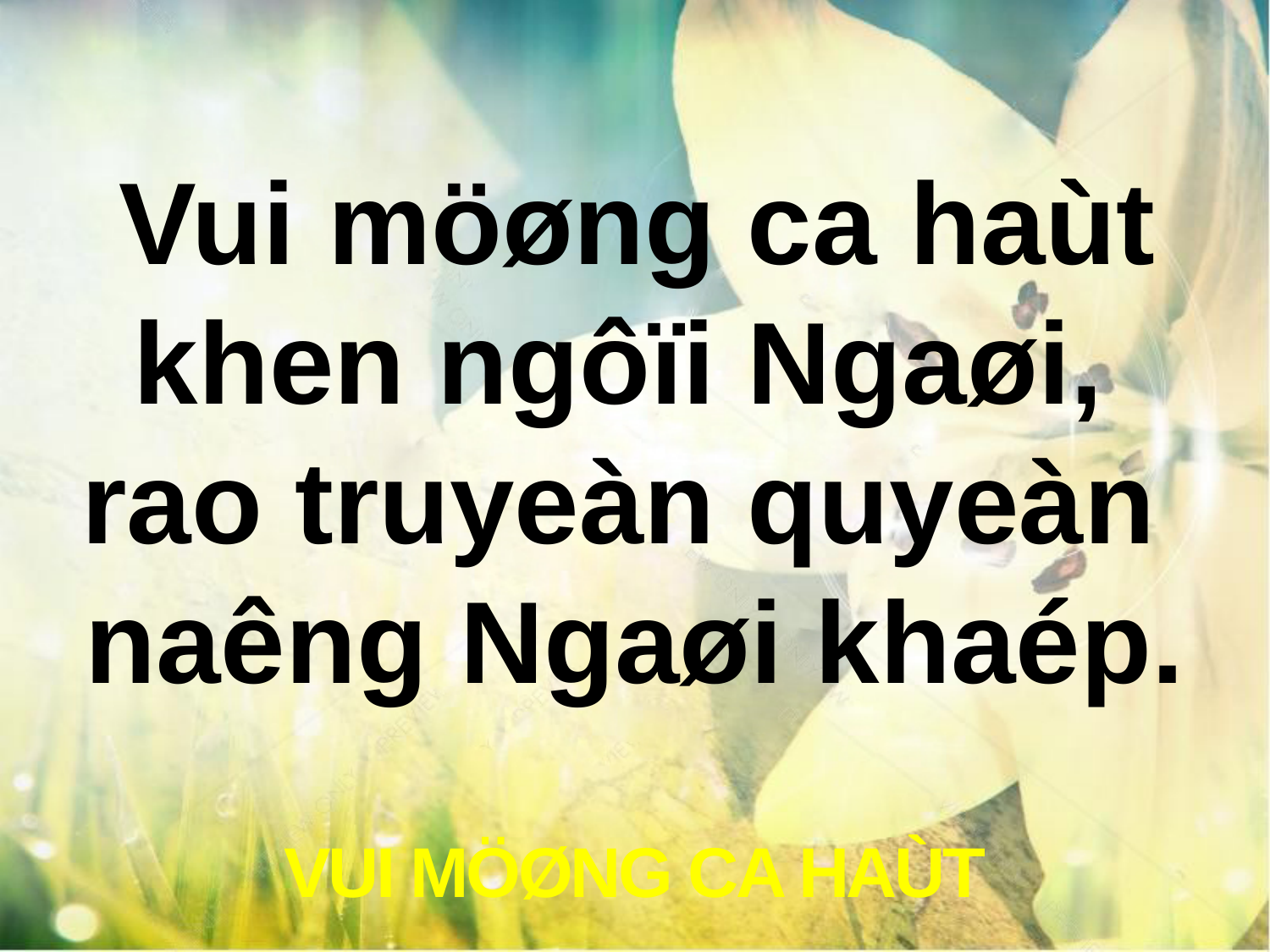

Vui möøng ca haùt
khen ngôïi Ngaøi,
rao truyeàn quyeàn
naêng Ngaøi khaép.
VUI MÖØNG CA HAÙT